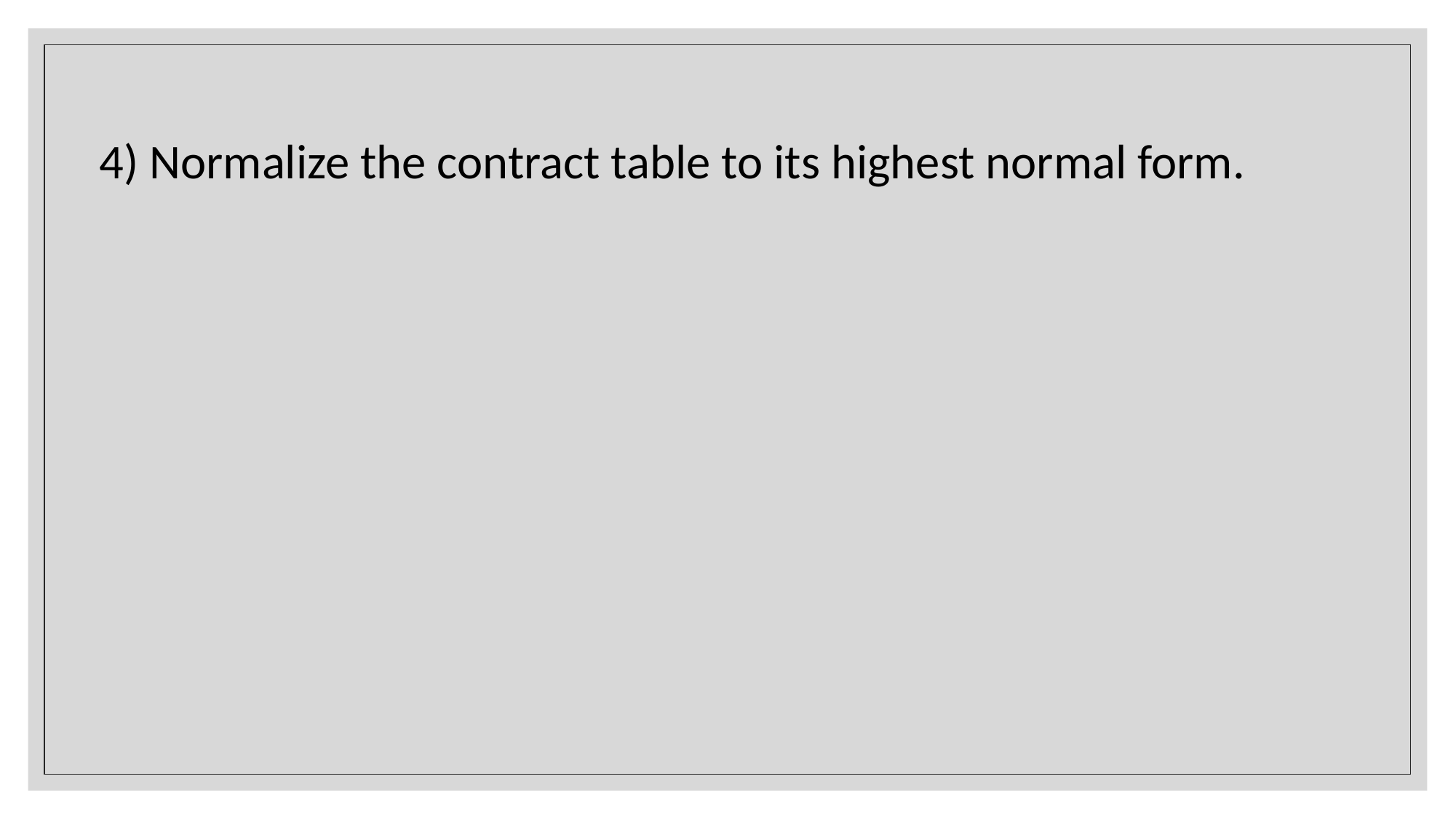

4) Normalize the contract table to its highest normal form.